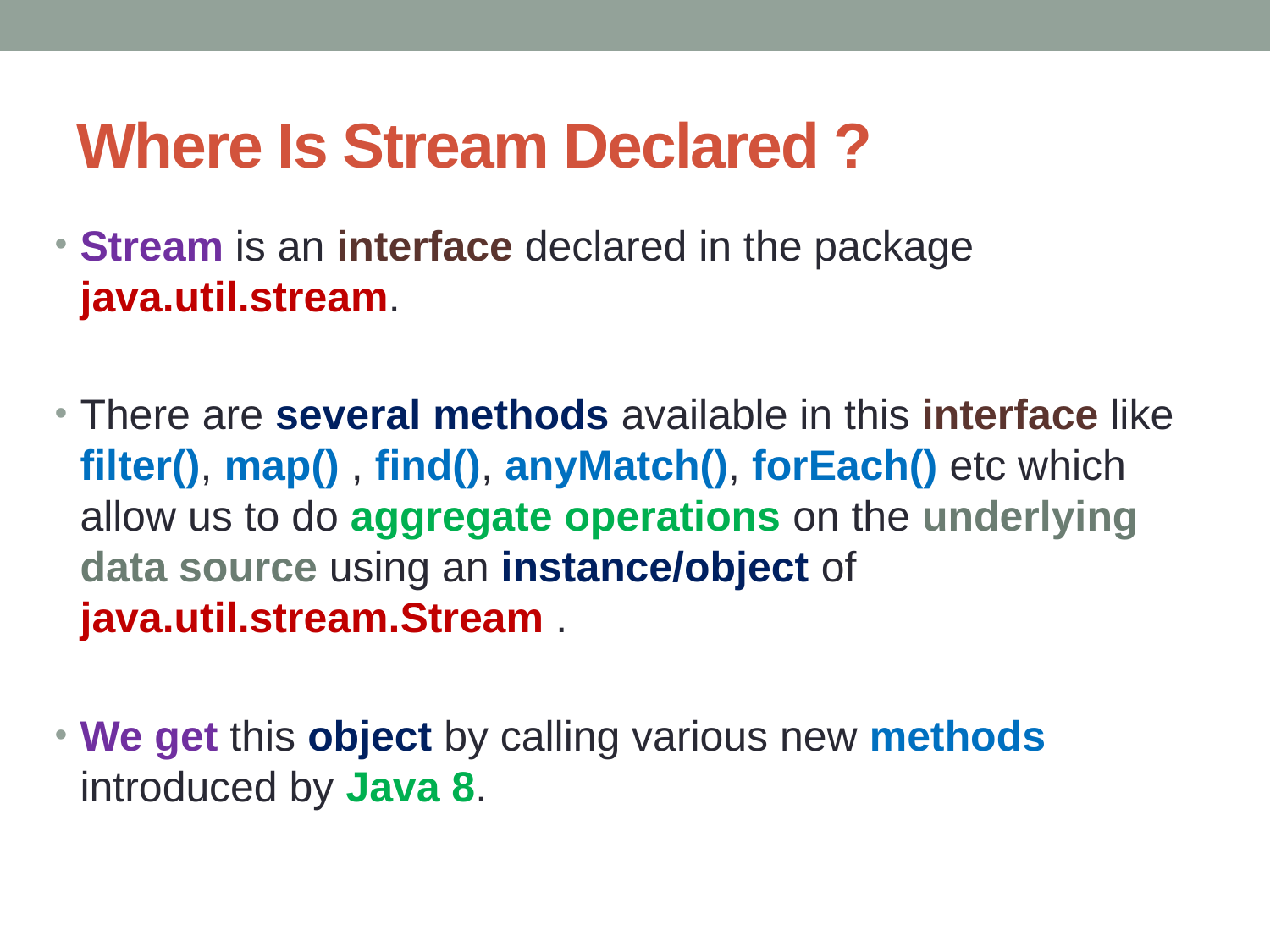

# Where Is Stream Declared ?
Stream is an interface declared in the package java.util.stream.

There are several methods available in this interface like filter(), map() , find(), anyMatch(), forEach() etc which allow us to do aggregate operations on the underlying data source using an instance/object of  java.util.stream.Stream .

We get this object by calling various new methods introduced by Java 8.